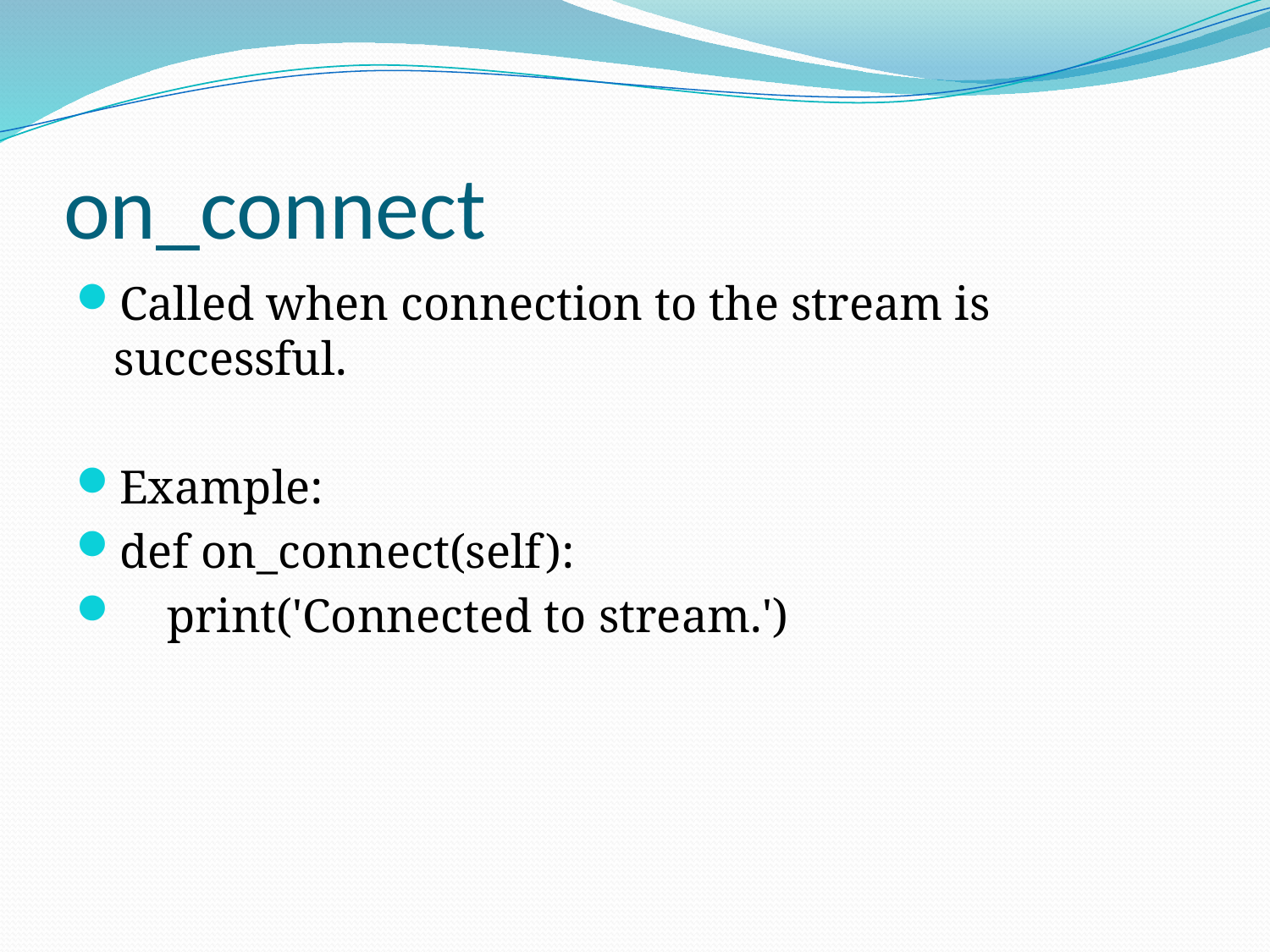

# on_connect
Called when connection to the stream is successful.

Example:
def on_connect(self):
    print('Connected to stream.')